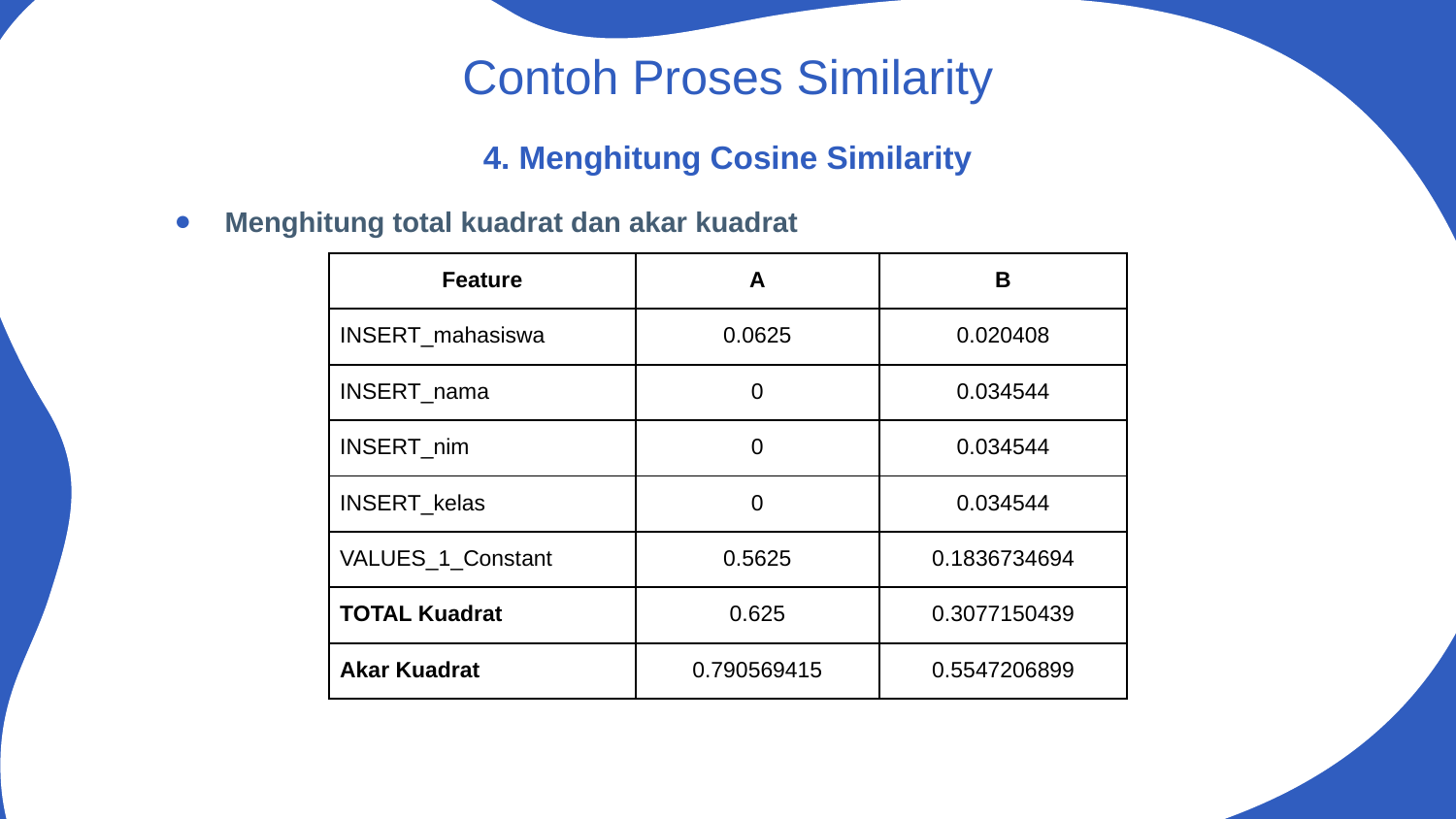

# Contoh Proses Similarity
4. Menghitung Cosine Similarity
Menghitung total kuadrat dan akar kuadrat
| Feature | A | B |
| --- | --- | --- |
| INSERT\_mahasiswa | 0.0625 | 0.020408 |
| INSERT\_nama | 0 | 0.034544 |
| INSERT\_nim | 0 | 0.034544 |
| INSERT\_kelas | 0 | 0.034544 |
| VALUES\_1\_Constant | 0.5625 | 0.1836734694 |
| TOTAL Kuadrat | 0.625 | 0.3077150439 |
| Akar Kuadrat | 0.790569415 | 0.5547206899 |